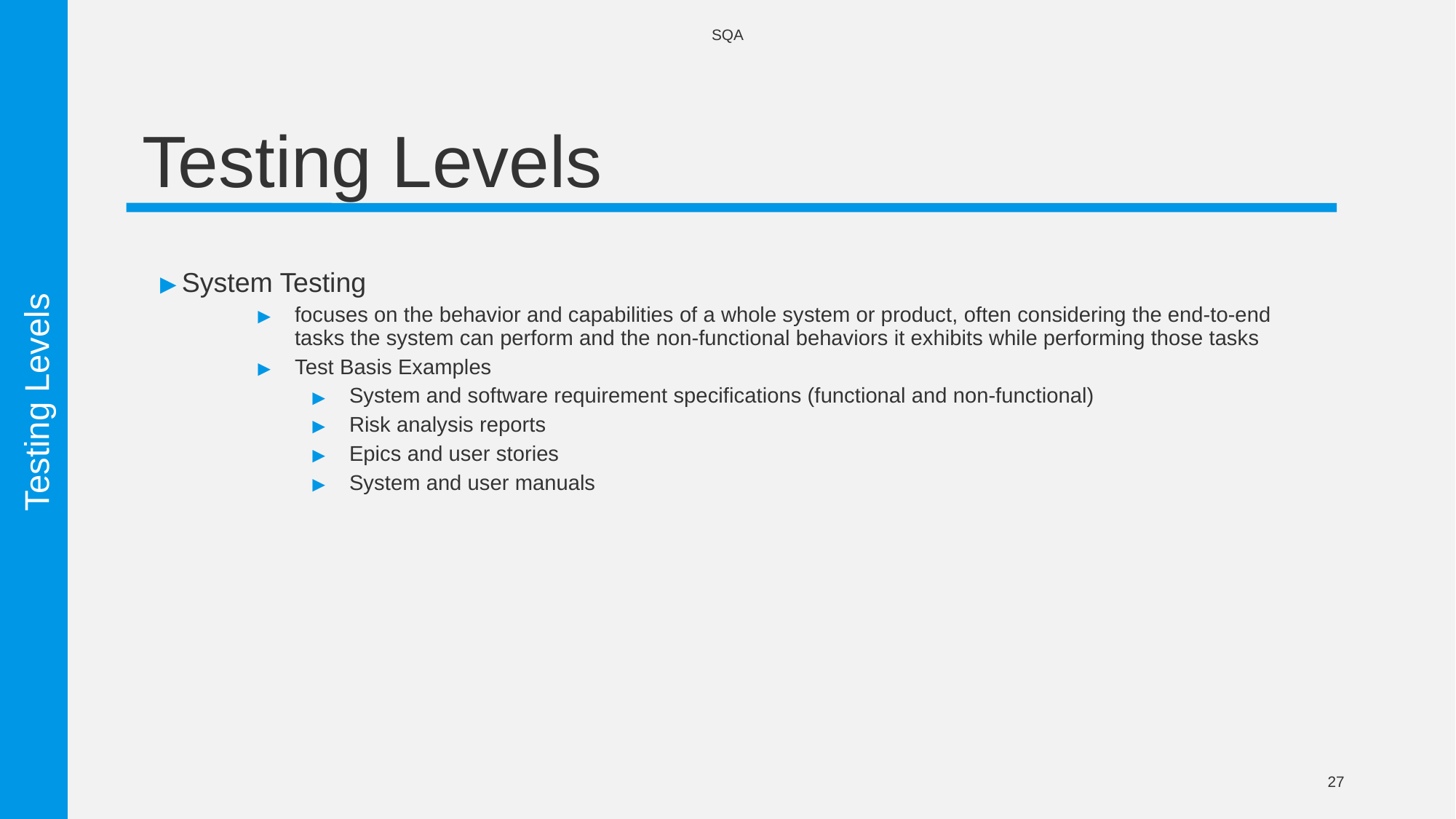

SQA
# Testing Levels

System Testing
focuses on the behavior and capabilities of a whole system or product, often considering the end-to-end tasks the system can perform and the non-functional behaviors it exhibits while performing those tasks
Test Basis Examples
System and software requirement specifications (functional and non-functional)
Risk analysis reports
Epics and user stories
System and user manuals
Testing Levels
27